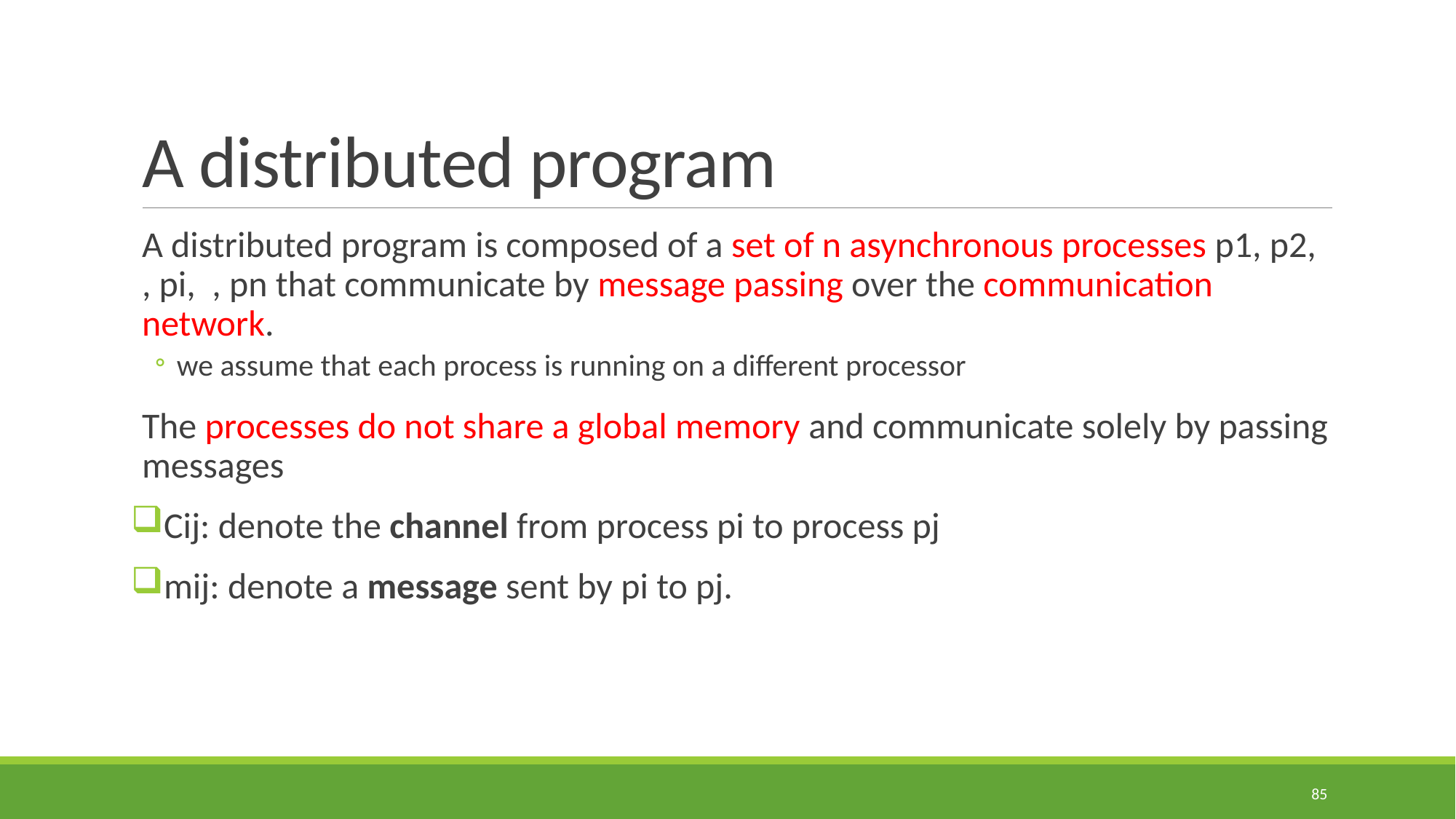

# A distributed program
A distributed program is composed of a set of n asynchronous processes p1, p2,  , pi,  , pn that communicate by message passing over the communication network.
we assume that each process is running on a different processor
The processes do not share a global memory and communicate solely by passing messages
Cij: denote the channel from process pi to process pj
mij: denote a message sent by pi to pj.
85